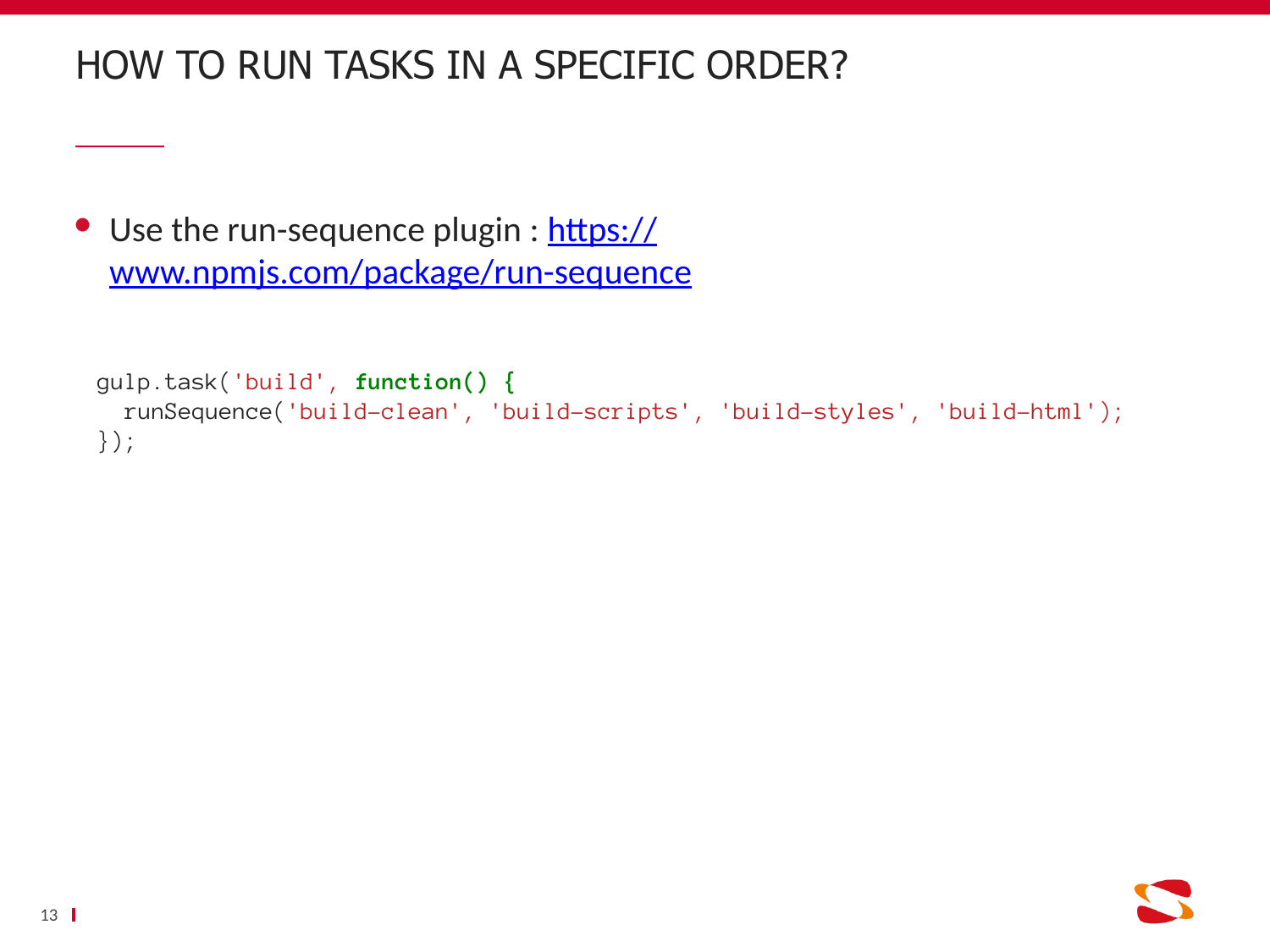

# How to run tasks in a specific order?

Use the run-sequence plugin : https://www.npmjs.com/package/run-sequence

gulp.task('build', function() {
  runSequence('build-clean', 'build-scripts', 'build-styles', 'build-html');
});
13